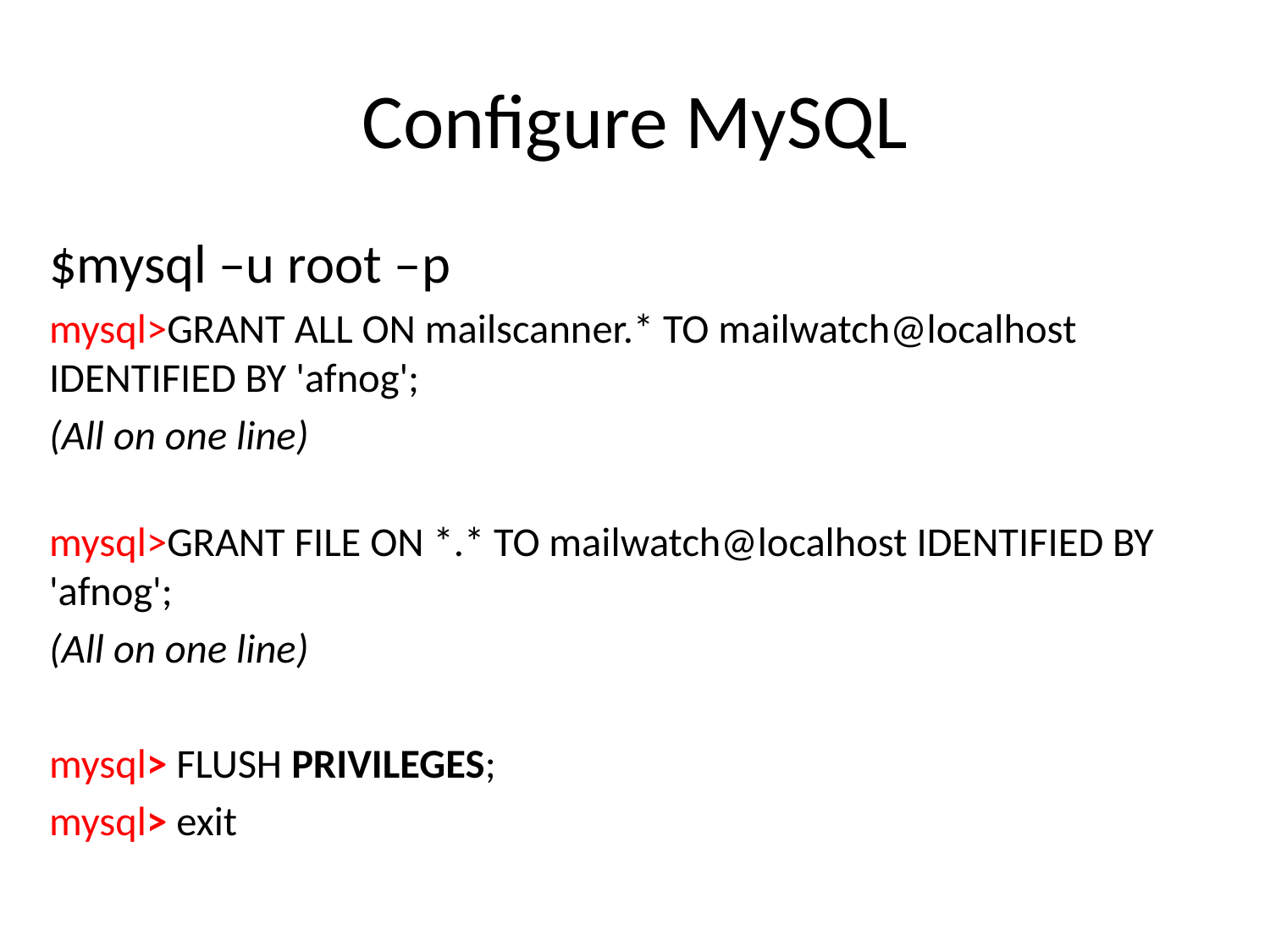

# Configure MySQL
$mysql –u root –p
mysql>GRANT ALL ON mailscanner.* TO mailwatch@localhost IDENTIFIED BY 'afnog';
(All on one line)
mysql>GRANT FILE ON *.* TO mailwatch@localhost IDENTIFIED BY 'afnog';
(All on one line)

mysql> FLUSH PRIVILEGES;
mysql> exit